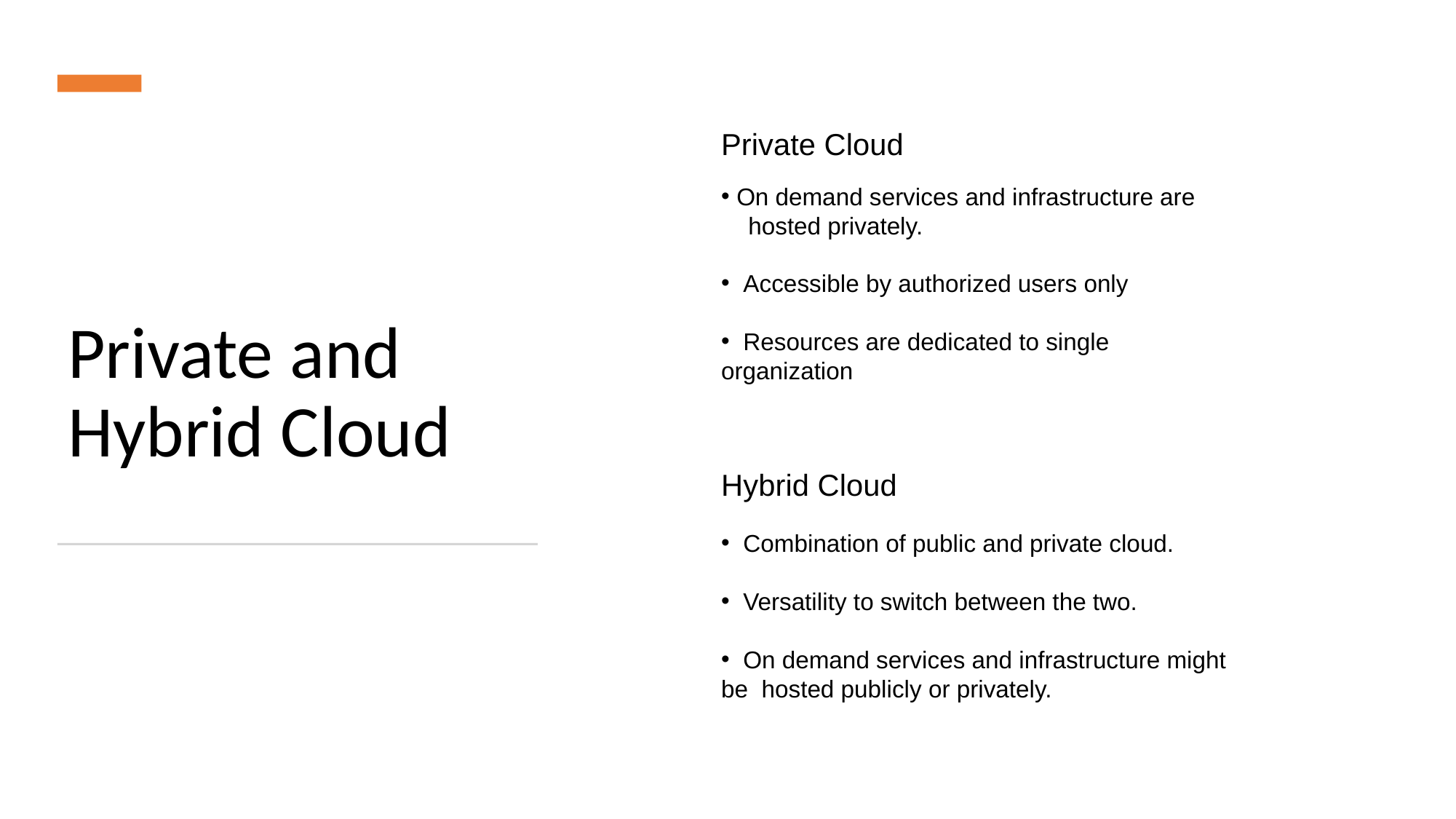

Private Cloud

 On demand services and infrastructure are
    hosted privately.

  Accessible by authorized users only

  Resources are dedicated to single organization
# Private and Hybrid Cloud
Hybrid Cloud

  Combination of public and private cloud.

  Versatility to switch between the two.

  On demand services and infrastructure might  be  hosted publicly or privately.